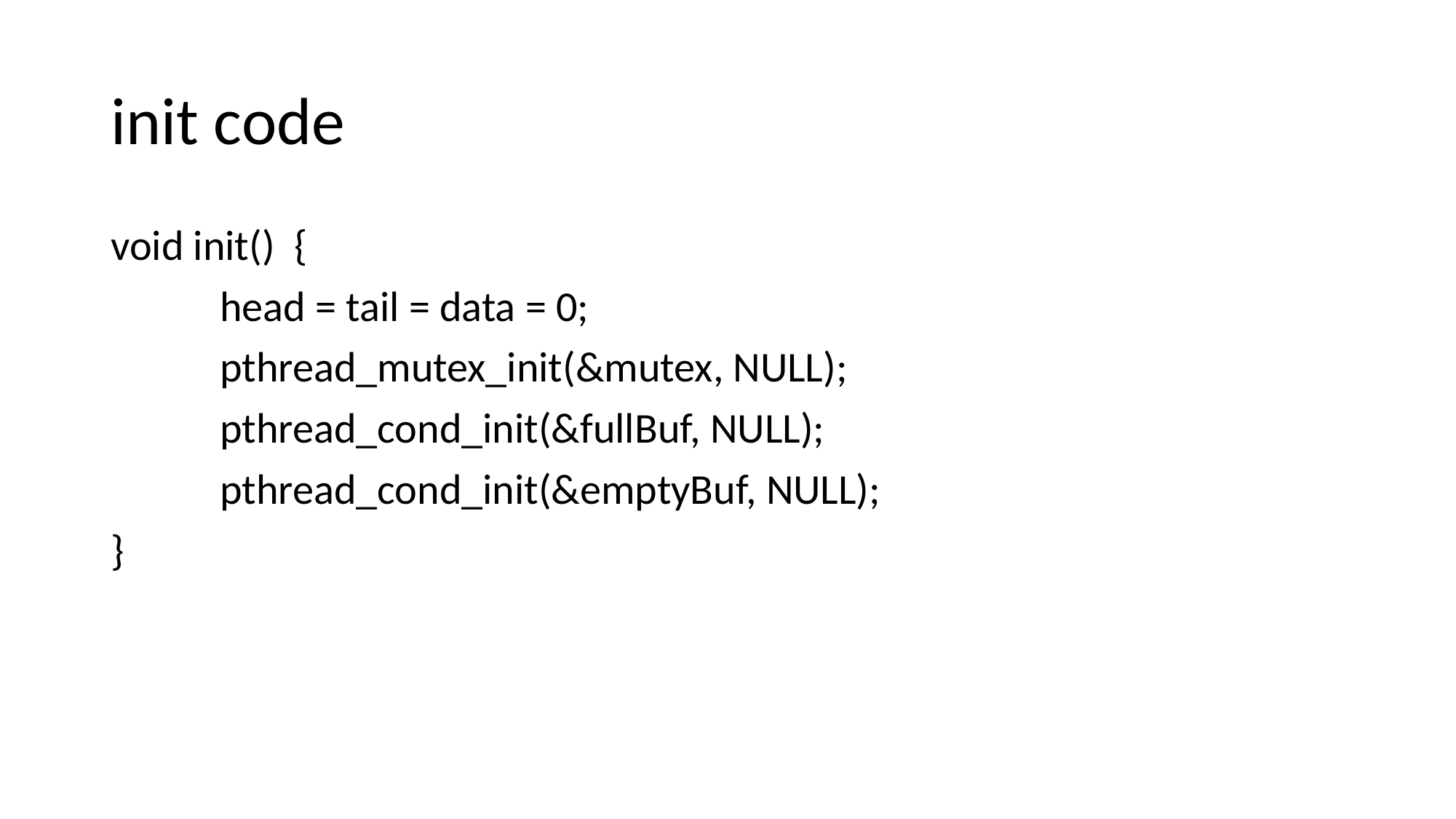

# init code
void init()  {
	head = tail = data = 0;
	pthread_mutex_init(&mutex, NULL);
	pthread_cond_init(&fullBuf, NULL);
	pthread_cond_init(&emptyBuf, NULL);
}